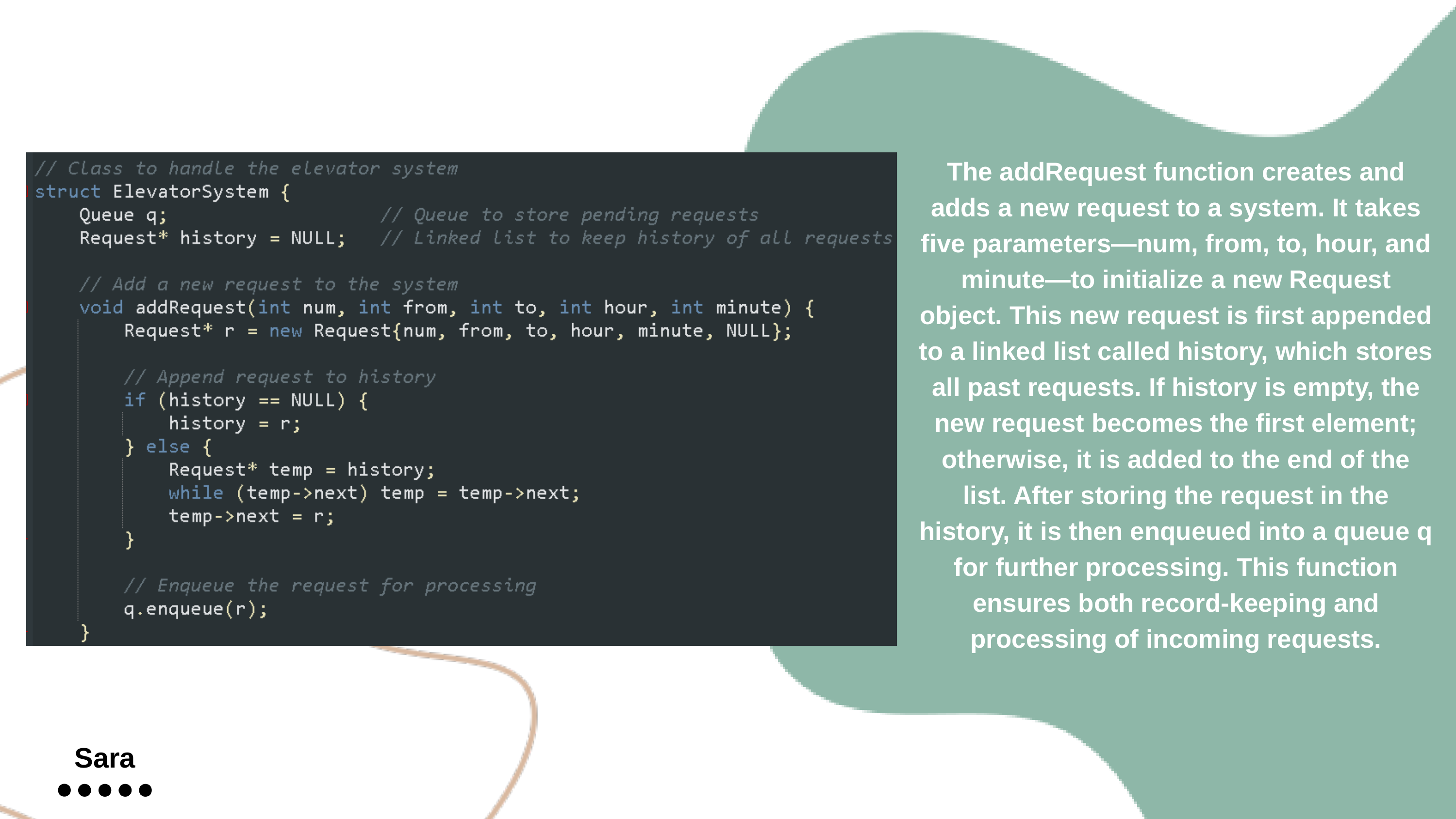

The addRequest function creates and adds a new request to a system. It takes five parameters—num, from, to, hour, and minute—to initialize a new Request object. This new request is first appended to a linked list called history, which stores all past requests. If history is empty, the new request becomes the first element; otherwise, it is added to the end of the list. After storing the request in the history, it is then enqueued into a queue q for further processing. This function ensures both record-keeping and processing of incoming requests.

Sara